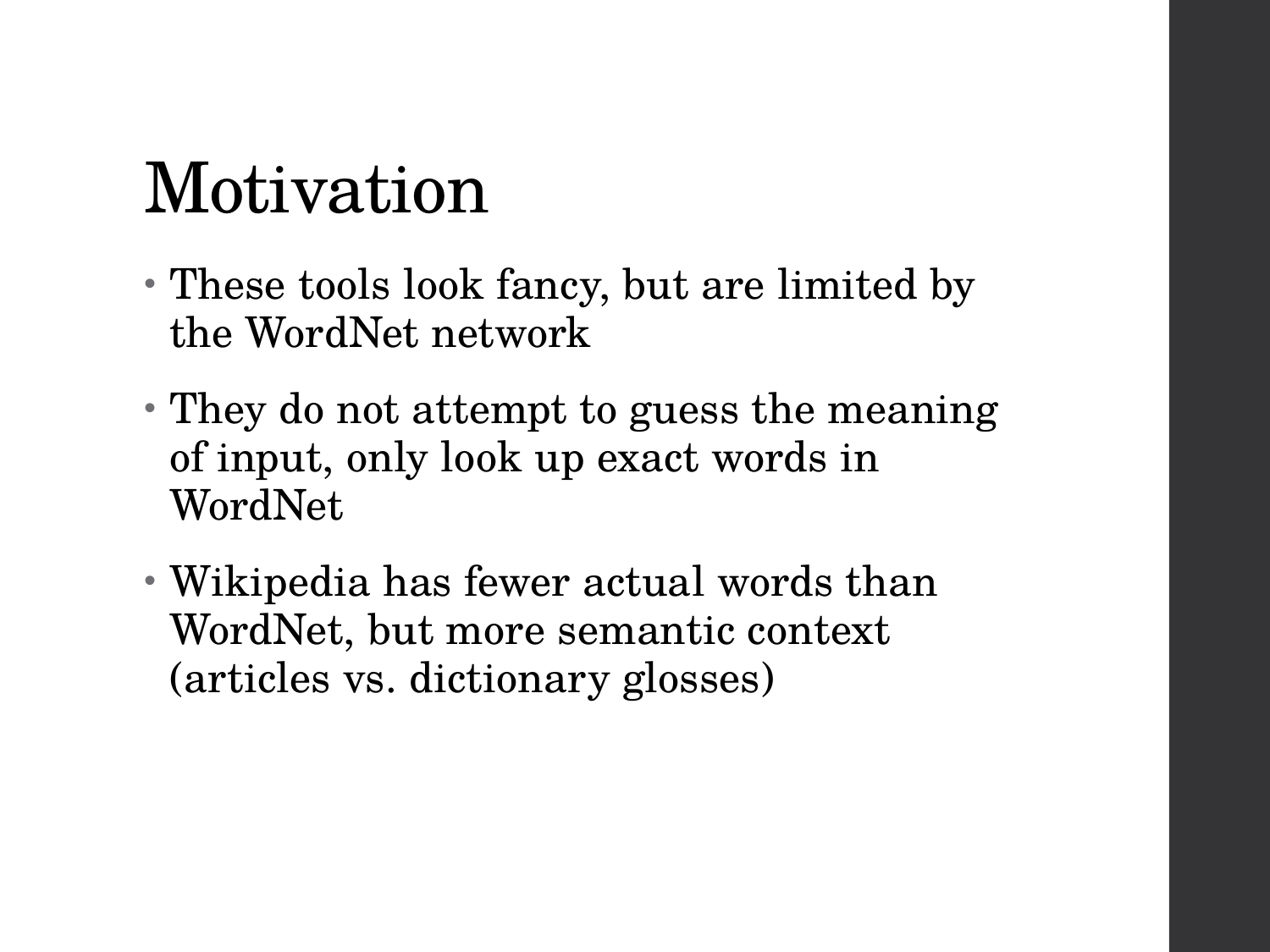

# Motivation
These tools look fancy, but are limited by the WordNet network
They do not attempt to guess the meaning of input, only look up exact words in WordNet
Wikipedia has fewer actual words than WordNet, but more semantic context (articles vs. dictionary glosses)